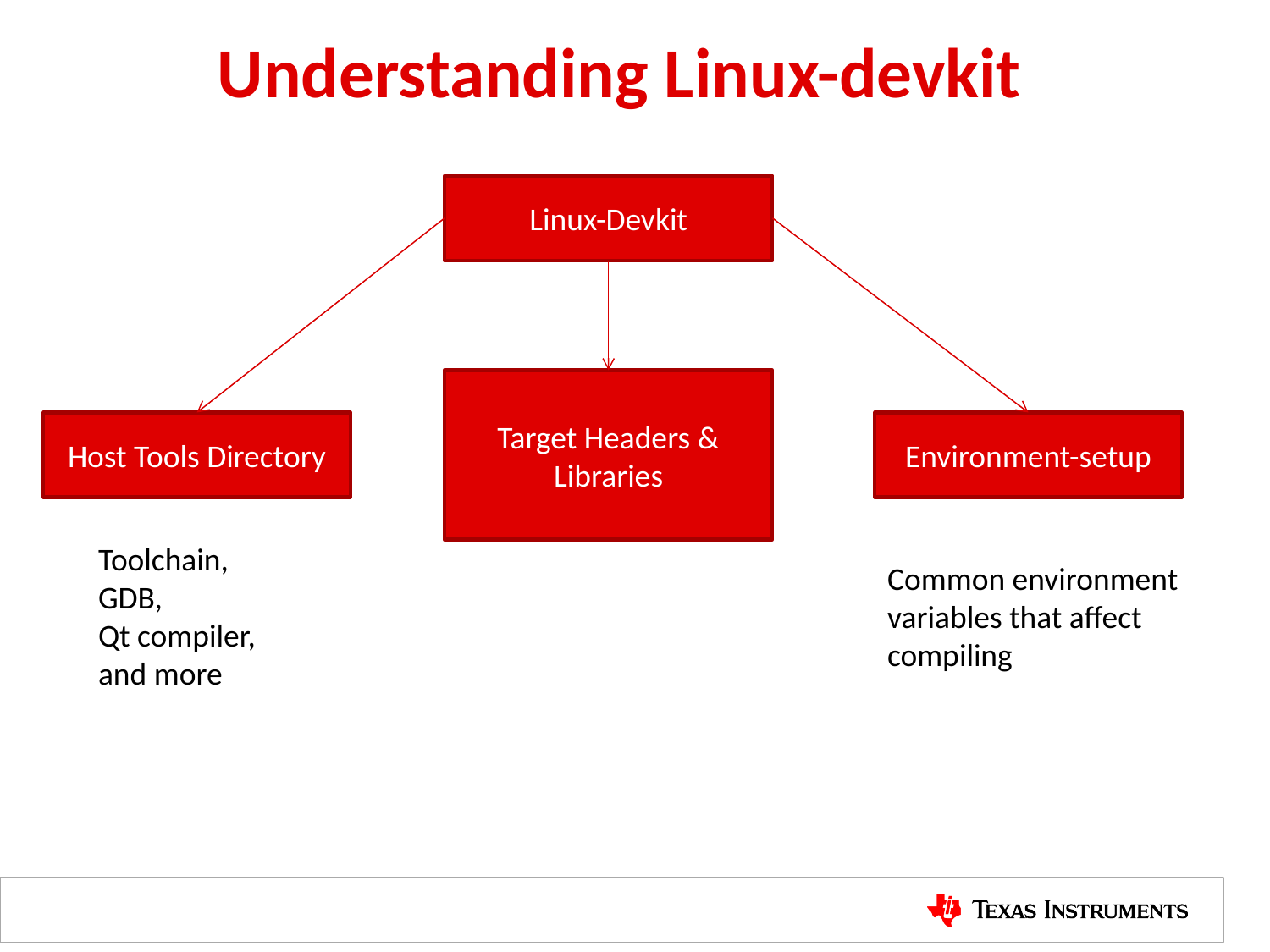

# Understanding Linux-devkit
Linux-Devkit
Target Headers & Libraries
Host Tools Directory
Environment-setup
Toolchain,
GDB,
Qt compiler,
and more
Common environment variables that affect compiling